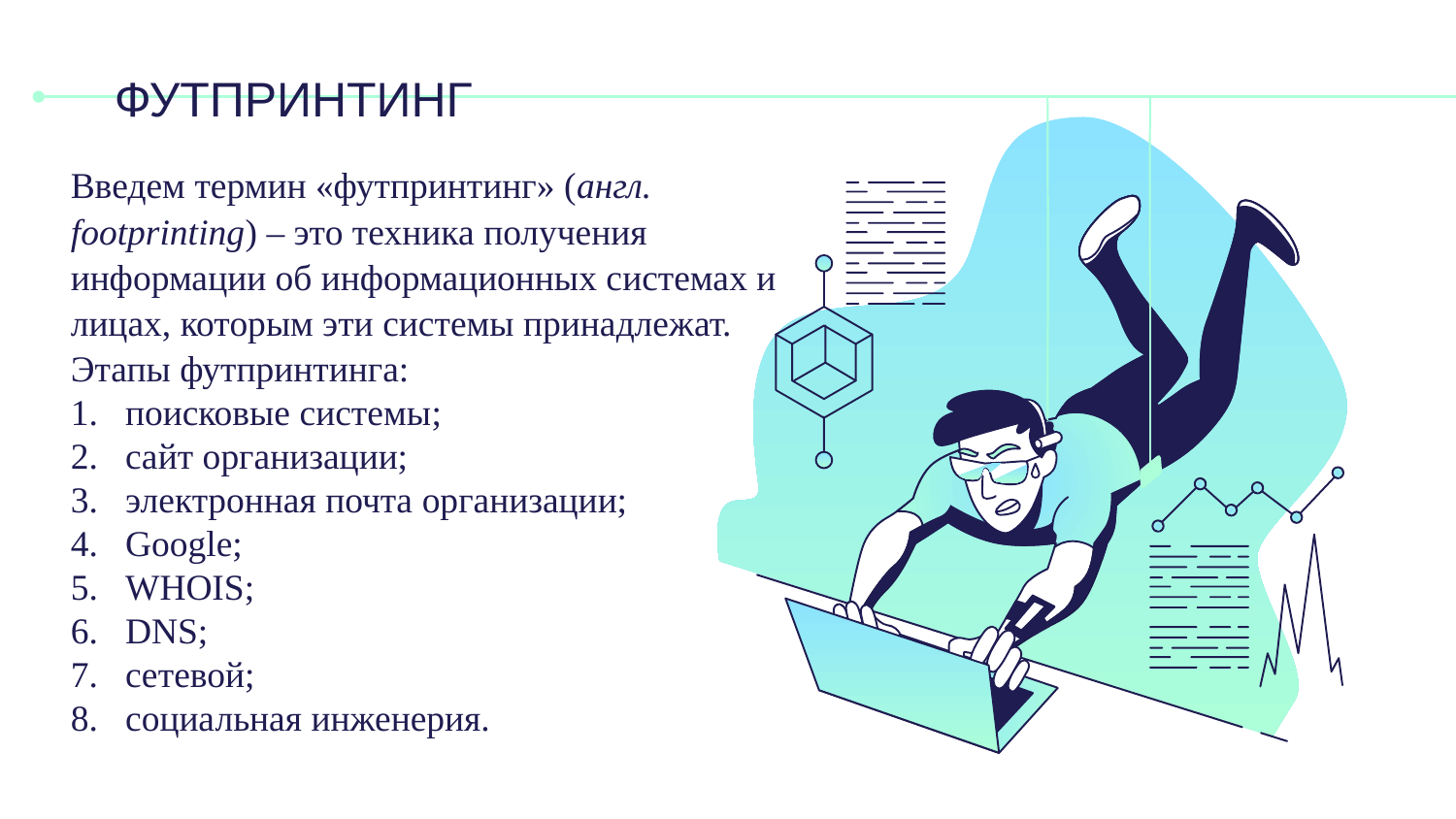

# ФУТПРИНТИНГ

Введем термин «футпринтинг» (англ. footprinting) – это техника получения информации об информационных системах и лицах, которым эти системы принадлежат.
Этапы футпринтингa:
поисковые системы;
сайт организации;
электронная почта организации;
Google;
WHOIS;
DNS;
сетевой;
социальная инженерия.